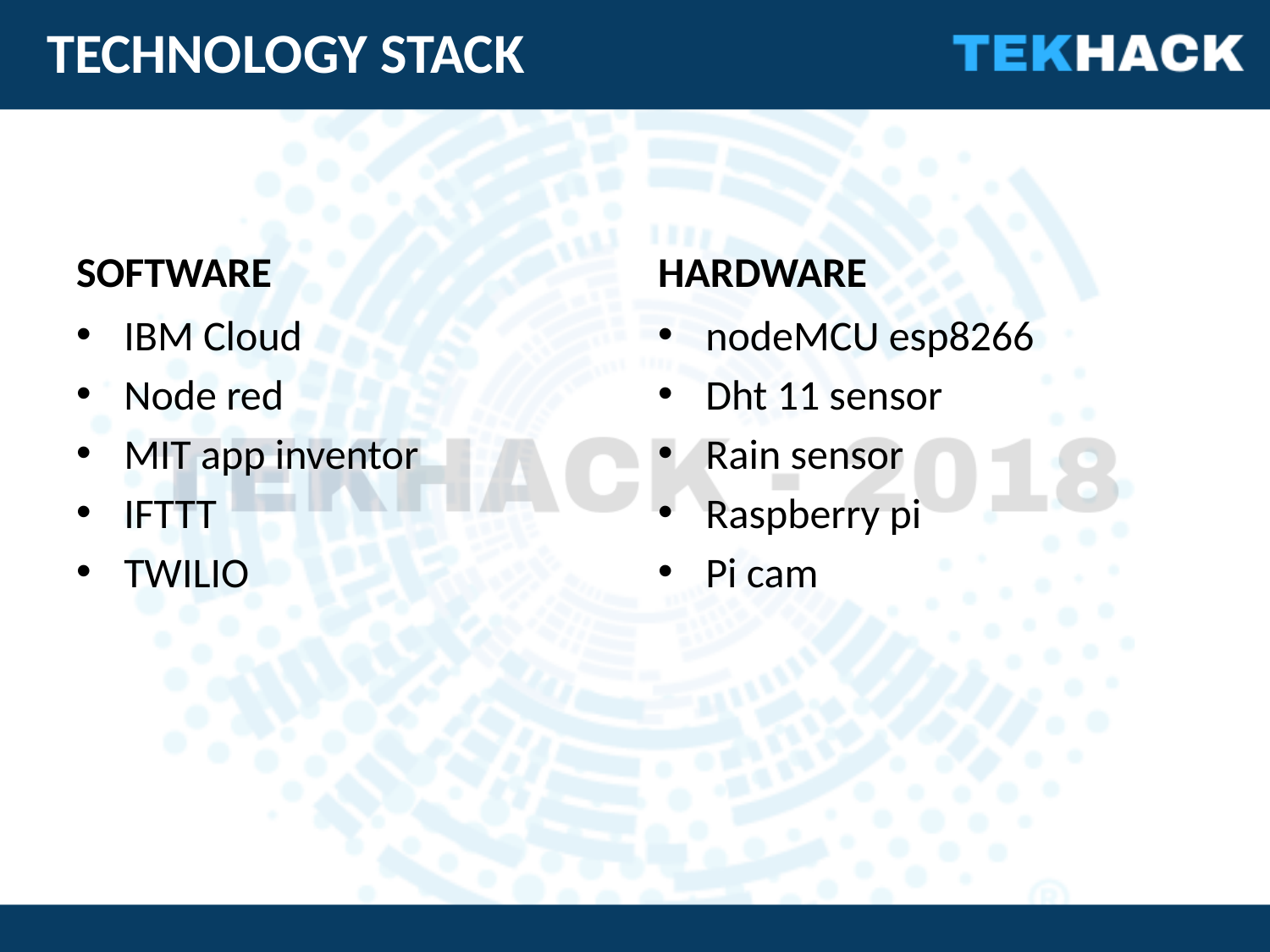

TECHNOLOGY STACK

SOFTWARE
HARDWARE
IBM Cloud
Node red
MIT app inventor
IFTTT
TWILIO

nodeMCU esp8266
Dht 11 sensor
Rain sensor
Raspberry pi
Pi cam